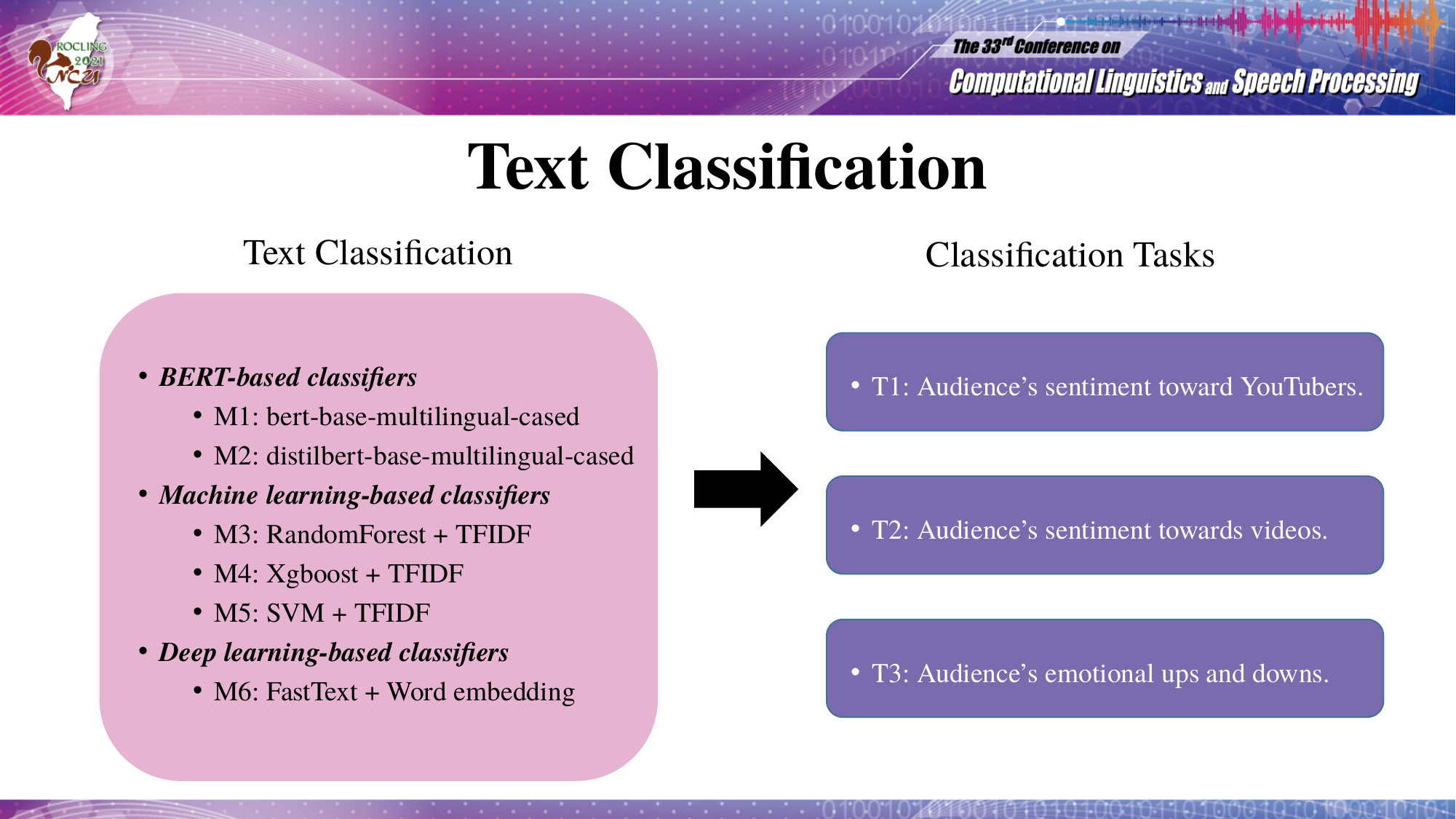

# Text Classification
Text Classification

BERT-based classifiers
M1: bert-base-multilingual-cased
M2: distilbert-base-multilingual-cased
Machine learning-based classifiers
M3: RandomForest + TFIDF
M4: Xgboost + TFIDF
M5: SVM + TFIDF
Deep learning-based classifiers
M6: FastText + Word embedding

Classification Tasks
T1: Audience’s sentiment toward YouTubers.

T2: Audience’s sentiment towards videos.
T3: Audience’s emotional ups and downs.